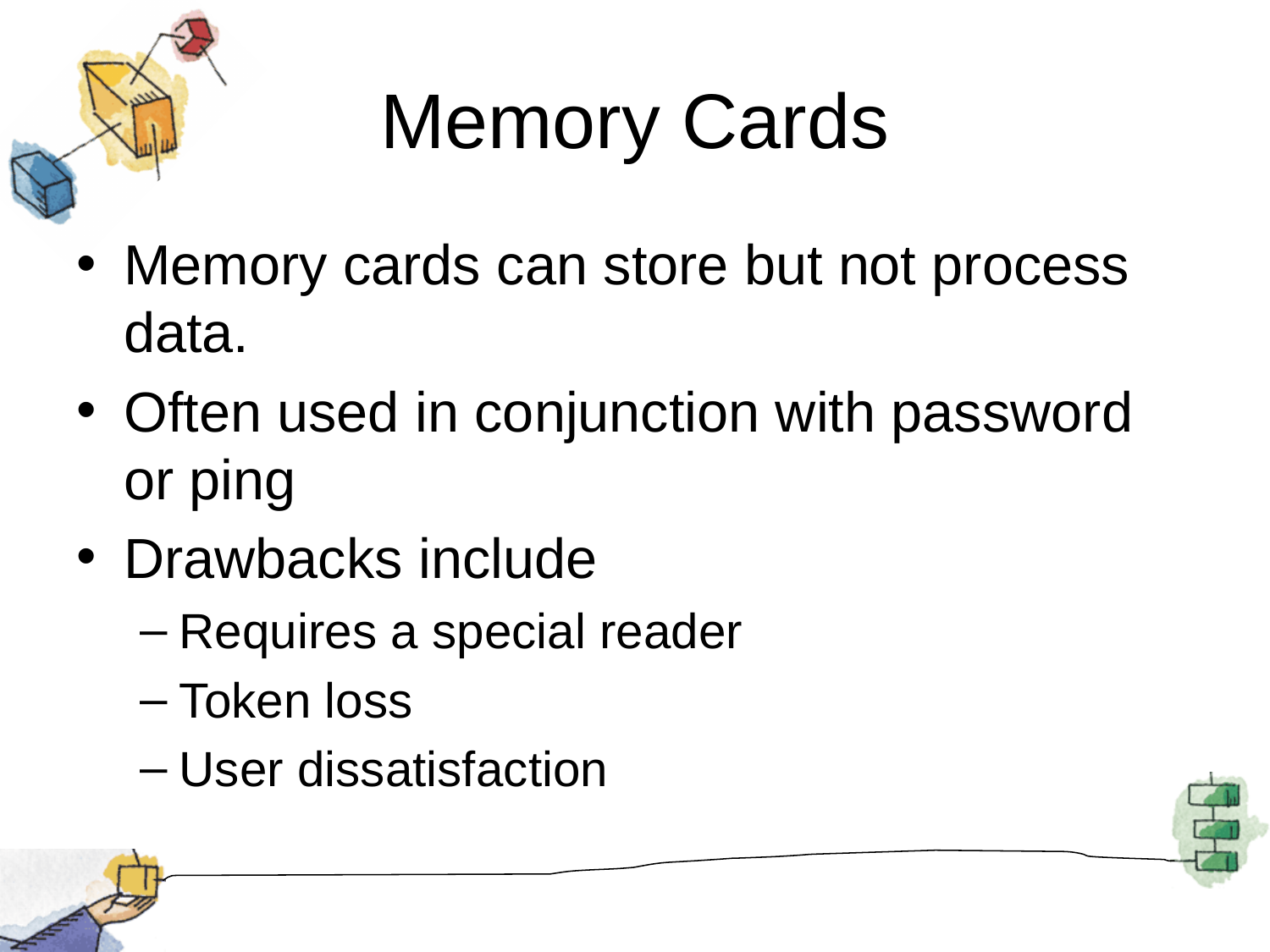

# Memory Cards
Memory cards can store but not process data.
Often used in conjunction with password or ping
Drawbacks include
Requires a special reader
Token loss
User dissatisfaction